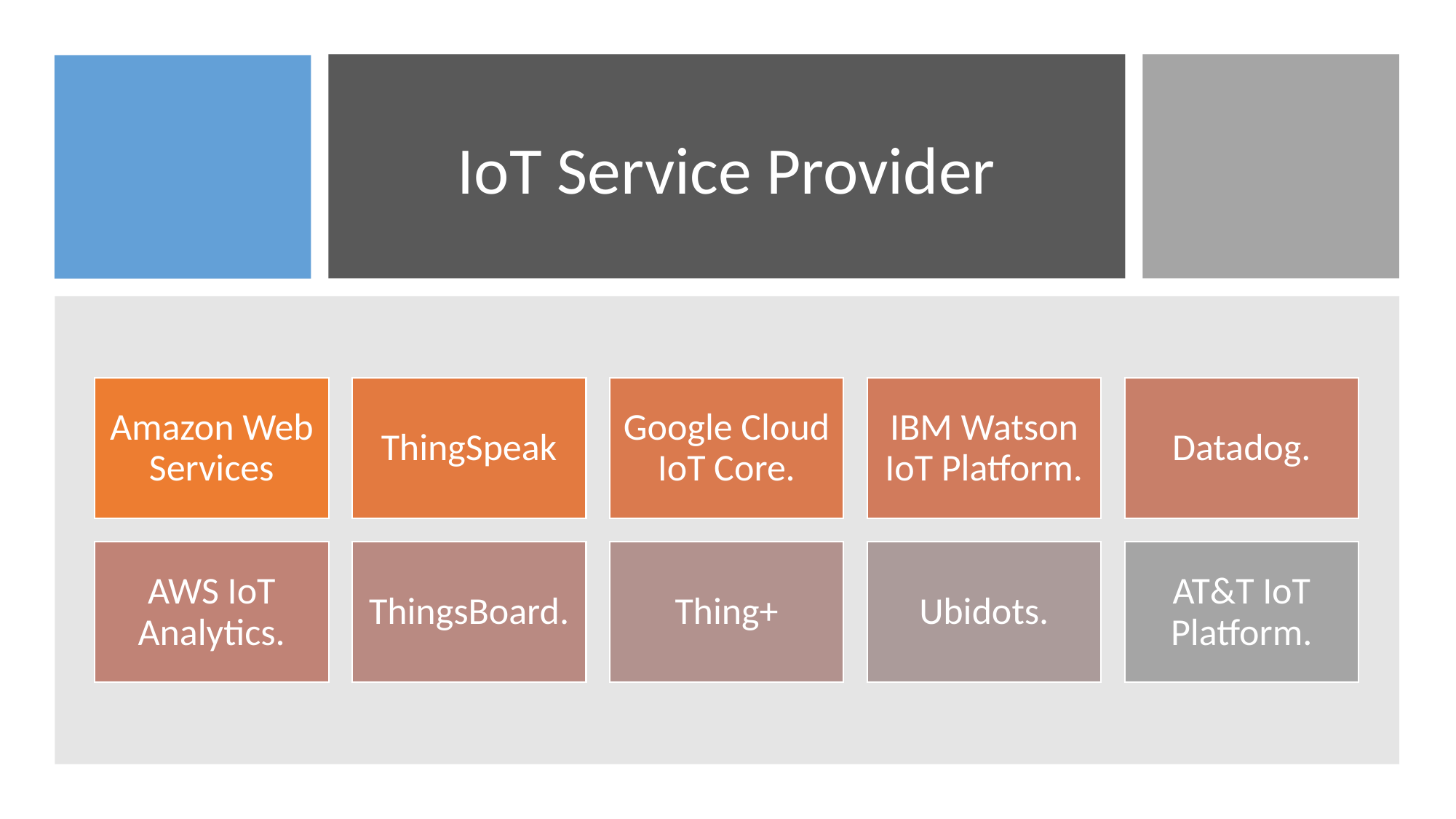

# IoT Service Provider

Amazon Web Services
ThingSpeak
Google Cloud IoT Core.
IBM Watson IoT Platform.
Datadog.
AWS IoT Analytics.
ThingsBoard.
Thing+
Ubidots.
AT&T IoT Platform.